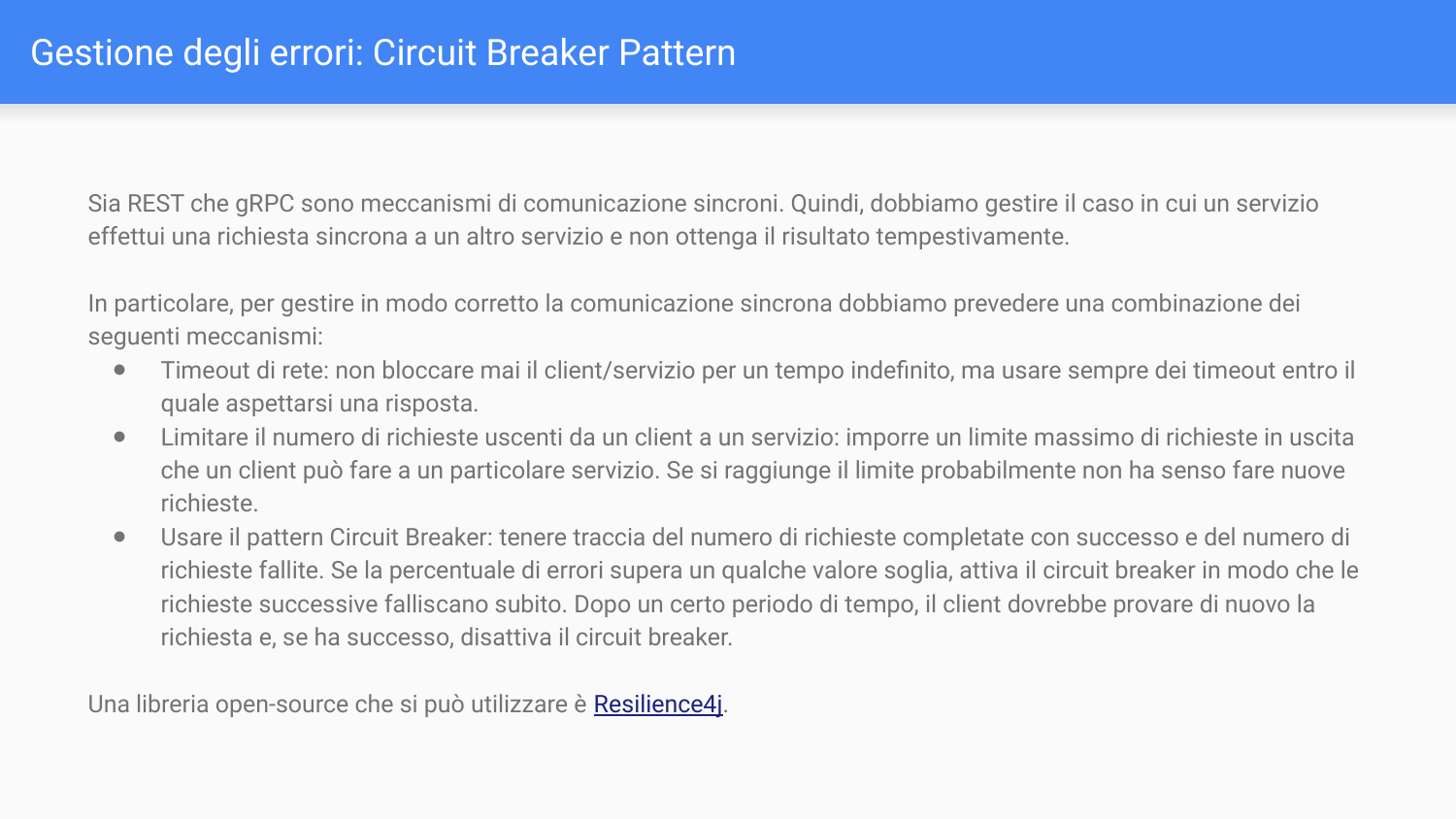

# Gestione degli errori: Circuit Breaker Pattern
Sia REST che gRPC sono meccanismi di comunicazione sincroni. Quindi, dobbiamo gestire il caso in cui un servizio effettui una richiesta sincrona a un altro servizio e non ottenga il risultato tempestivamente.

In particolare, per gestire in modo corretto la comunicazione sincrona dobbiamo prevedere una combinazione dei seguenti meccanismi:
Timeout di rete: non bloccare mai il client/servizio per un tempo indefinito, ma usare sempre dei timeout entro il quale aspettarsi una risposta.
Limitare il numero di richieste uscenti da un client a un servizio: imporre un limite massimo di richieste in uscita che un client può fare a un particolare servizio. Se si raggiunge il limite probabilmente non ha senso fare nuove richieste.
Usare il pattern Circuit Breaker: tenere traccia del numero di richieste completate con successo e del numero di richieste fallite. Se la percentuale di errori supera un qualche valore soglia, attiva il circuit breaker in modo che le richieste successive falliscano subito. Dopo un certo periodo di tempo, il client dovrebbe provare di nuovo la richiesta e, se ha successo, disattiva il circuit breaker.

Una libreria open-source che si può utilizzare è Resilience4j.